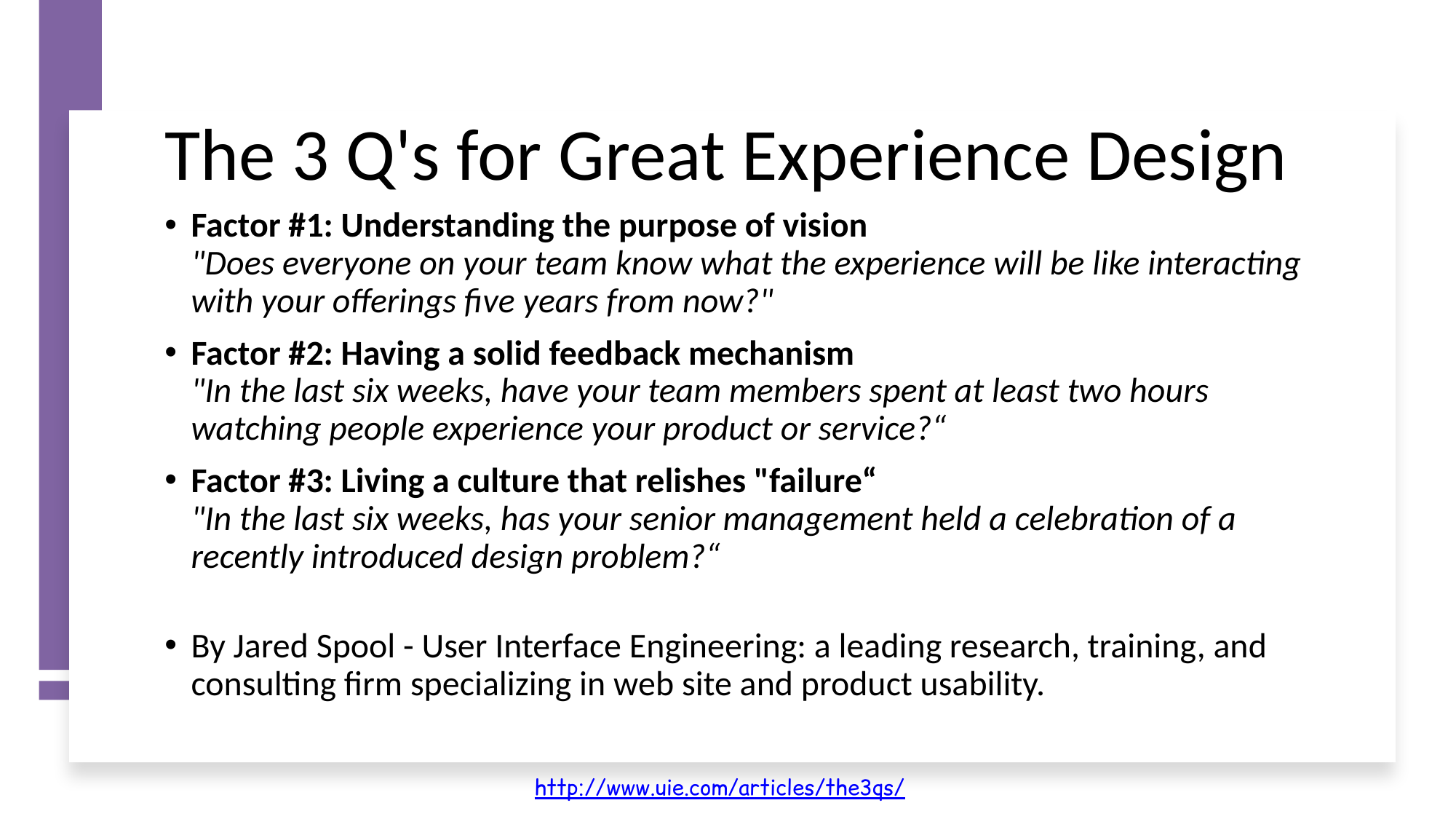

# The 3 Q's for Great Experience Design
Factor #1: Understanding the purpose of vision
"Does everyone on your team know what the experience will be like interacting with your offerings five years from now?"
Factor #2: Having a solid feedback mechanism
"In the last six weeks, have your team members spent at least two hours watching people experience your product or service?“
Factor #3: Living a culture that relishes "failure“
"In the last six weeks, has your senior management held a celebration of a recently introduced design problem?“
By Jared Spool - User Interface Engineering: a leading research, training, and consulting firm specializing in web site and product usability.

http://www.uie.com/articles/the3qs/